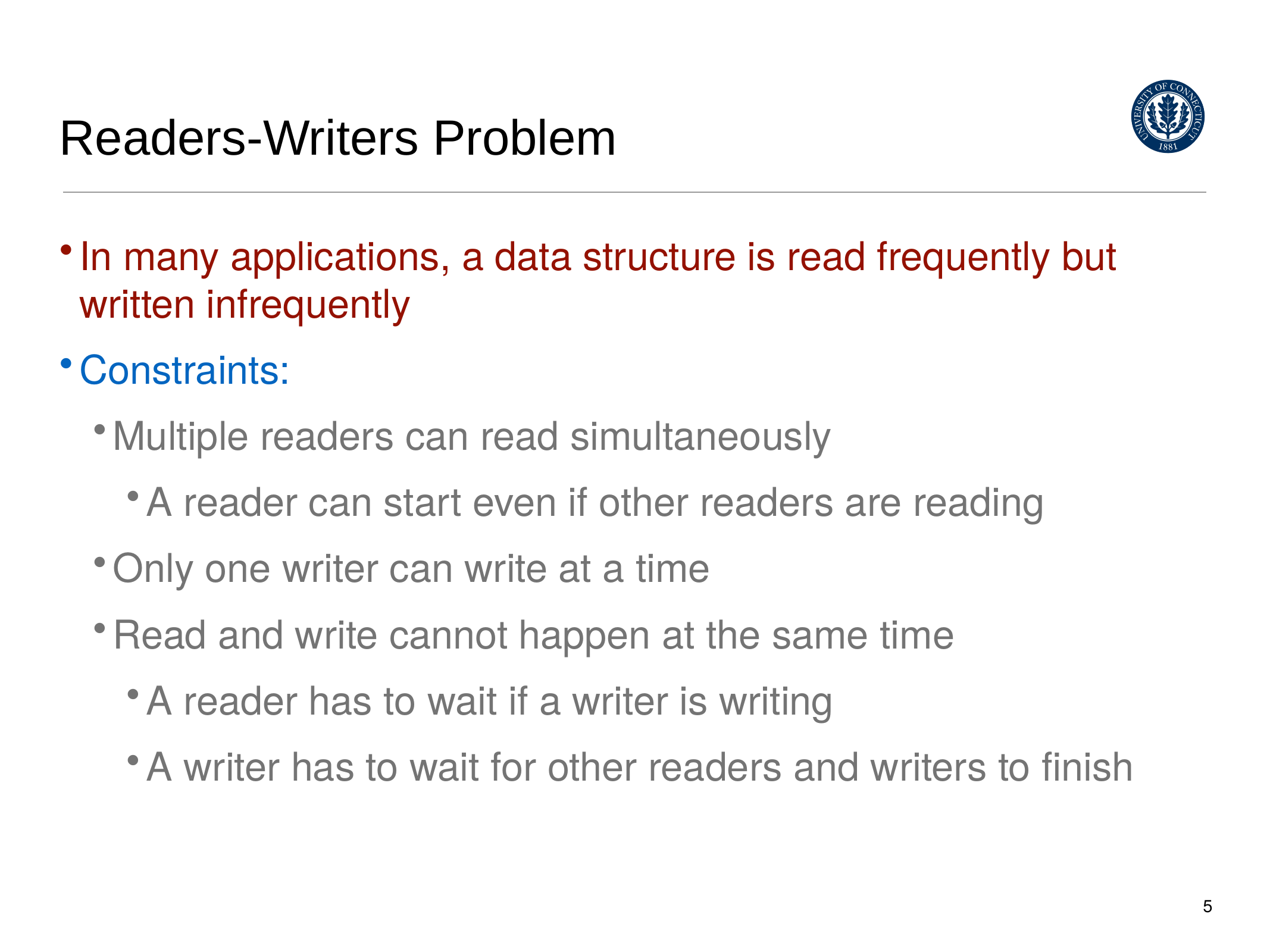

# Readers-Writers Problem
In many applications, a data structure is read frequently but written infrequently
Constraints:
Multiple readers can read simultaneously
A reader can start even if other readers are reading
Only one writer can write at a time
Read and write cannot happen at the same time
A reader has to wait if a writer is writing
A writer has to wait for other readers and writers to finish
5